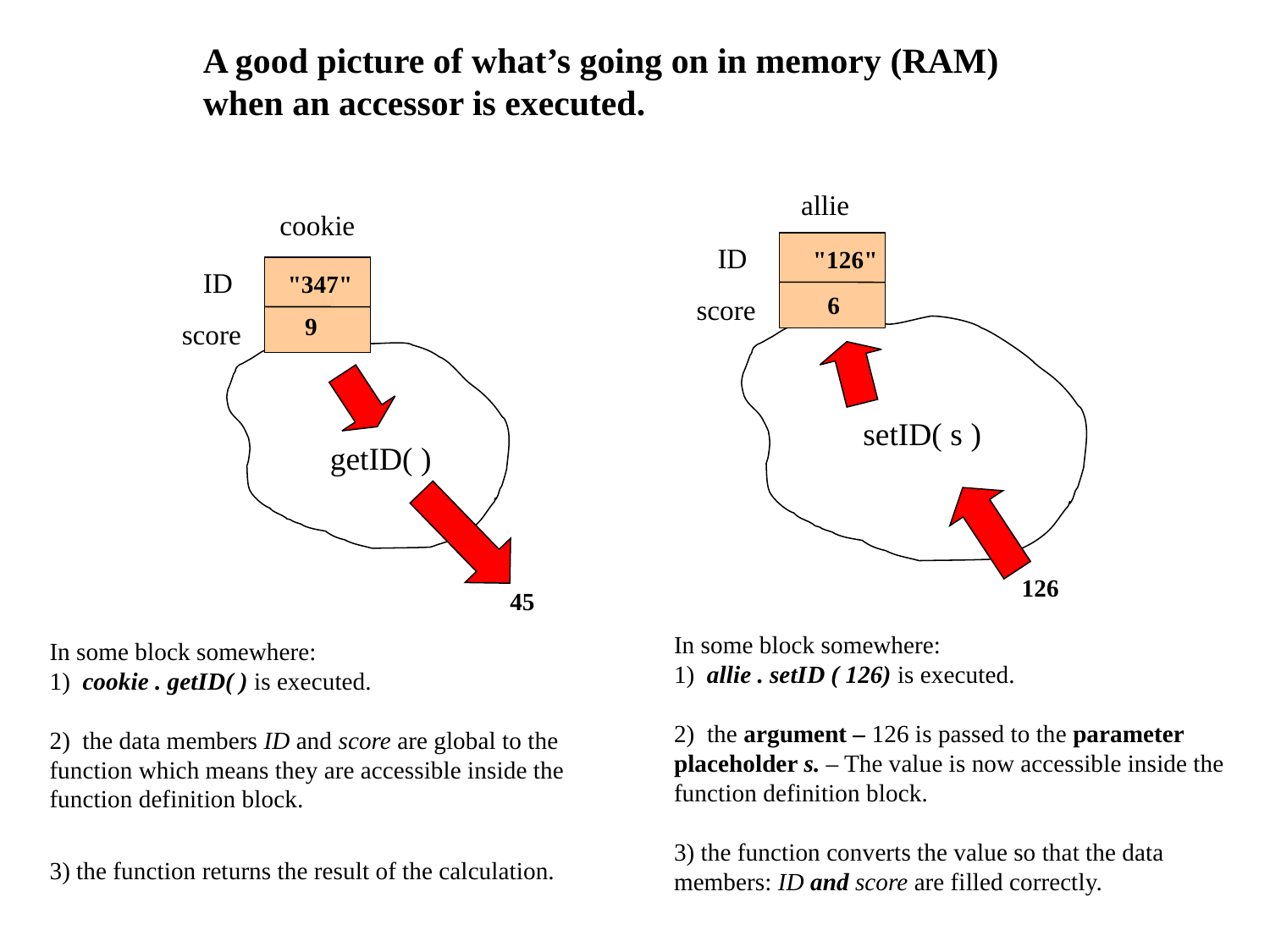

A good picture of what’s going on in memory (RAM) when an accessor is executed.
allie
cookie

ID
"126"

ID
"347"

6
score
9

score

           setID( s )
getID( )

126
45
In some block somewhere:
1)  allie . setID ( 126) is executed.
2)  the argument – 126 is passed to the parameter placeholder s. – The value is now accessible inside the function definition block.
3) the function converts the value so that the data members: ID and score are filled correctly.
In some block somewhere:
1)  cookie . getID( ) is executed.
2)  the data members ID and score are global to the function which means they are accessible inside the function definition block.
3) the function returns the result of the calculation.